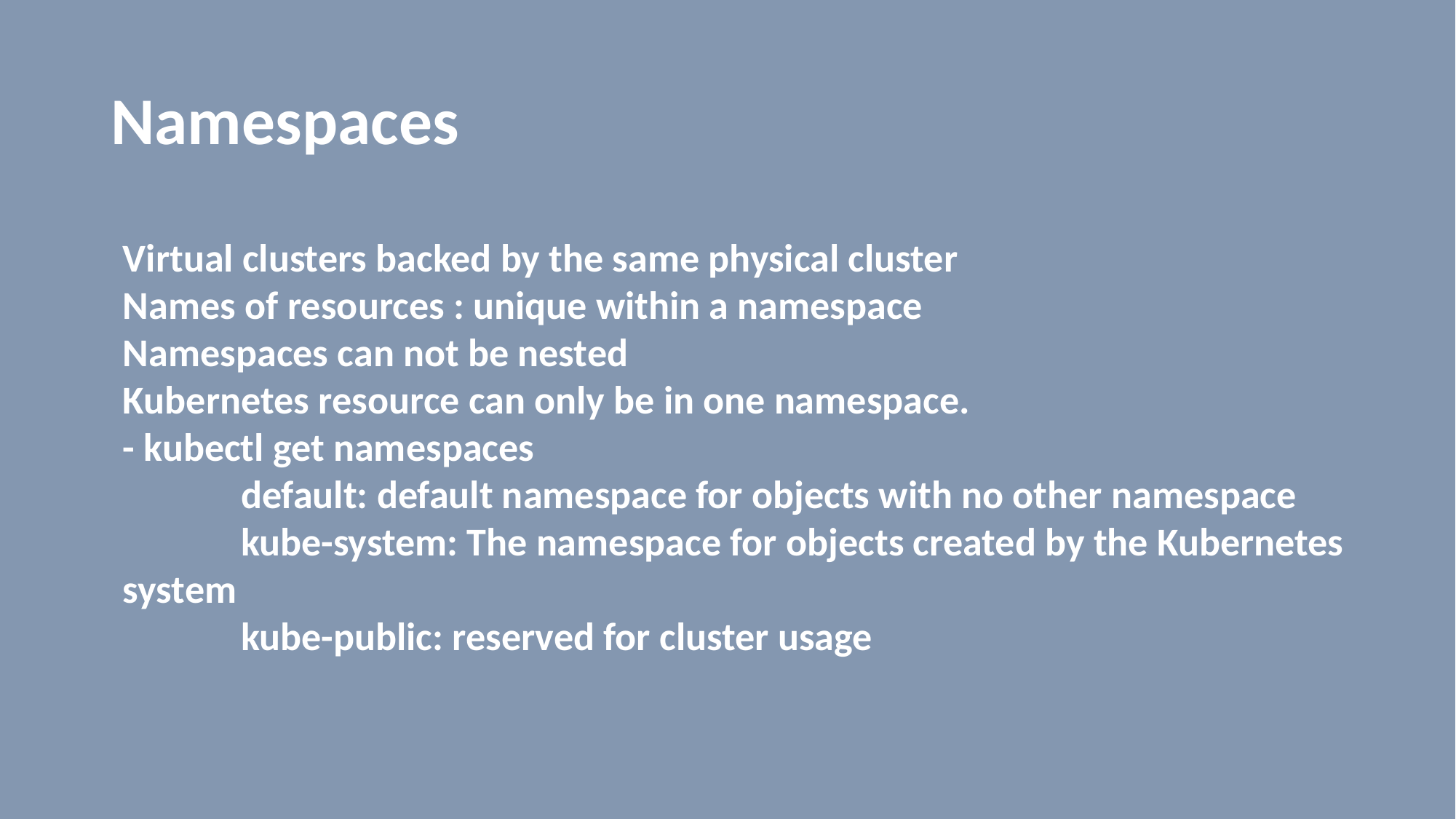

# Namespaces
Virtual clusters backed by the same physical cluster
Names of resources : unique within a namespace
Namespaces can not be nested
Kubernetes resource can only be in one namespace.
- kubectl get namespaces
	 default: default namespace for objects with no other namespace
	 kube-system: The namespace for objects created by the Kubernetes system
	 kube-public: reserved for cluster usage